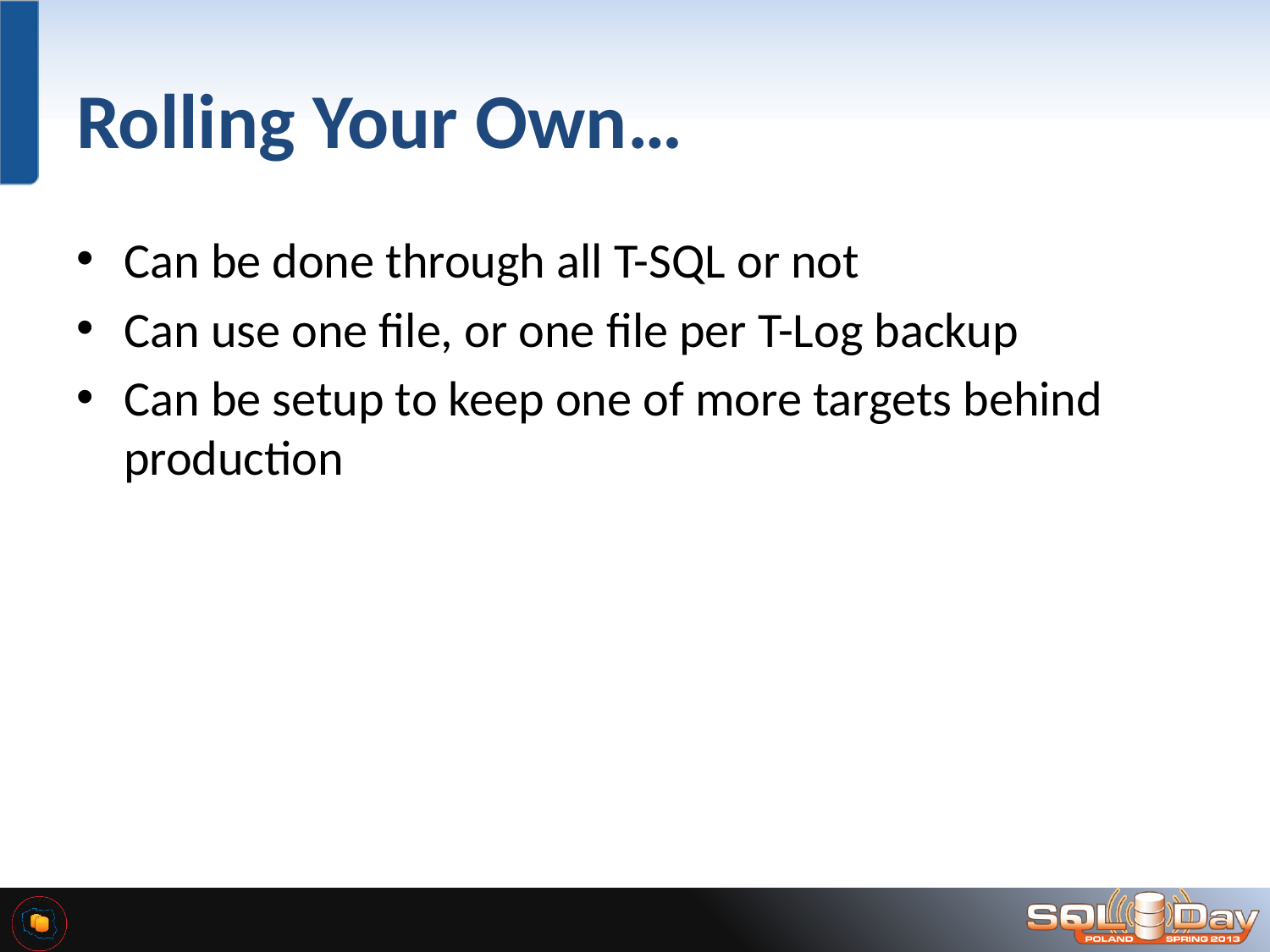

# Rolling Your Own…
Can be done through all T-SQL or not
Can use one file, or one file per T-Log backup
Can be setup to keep one of more targets behind production